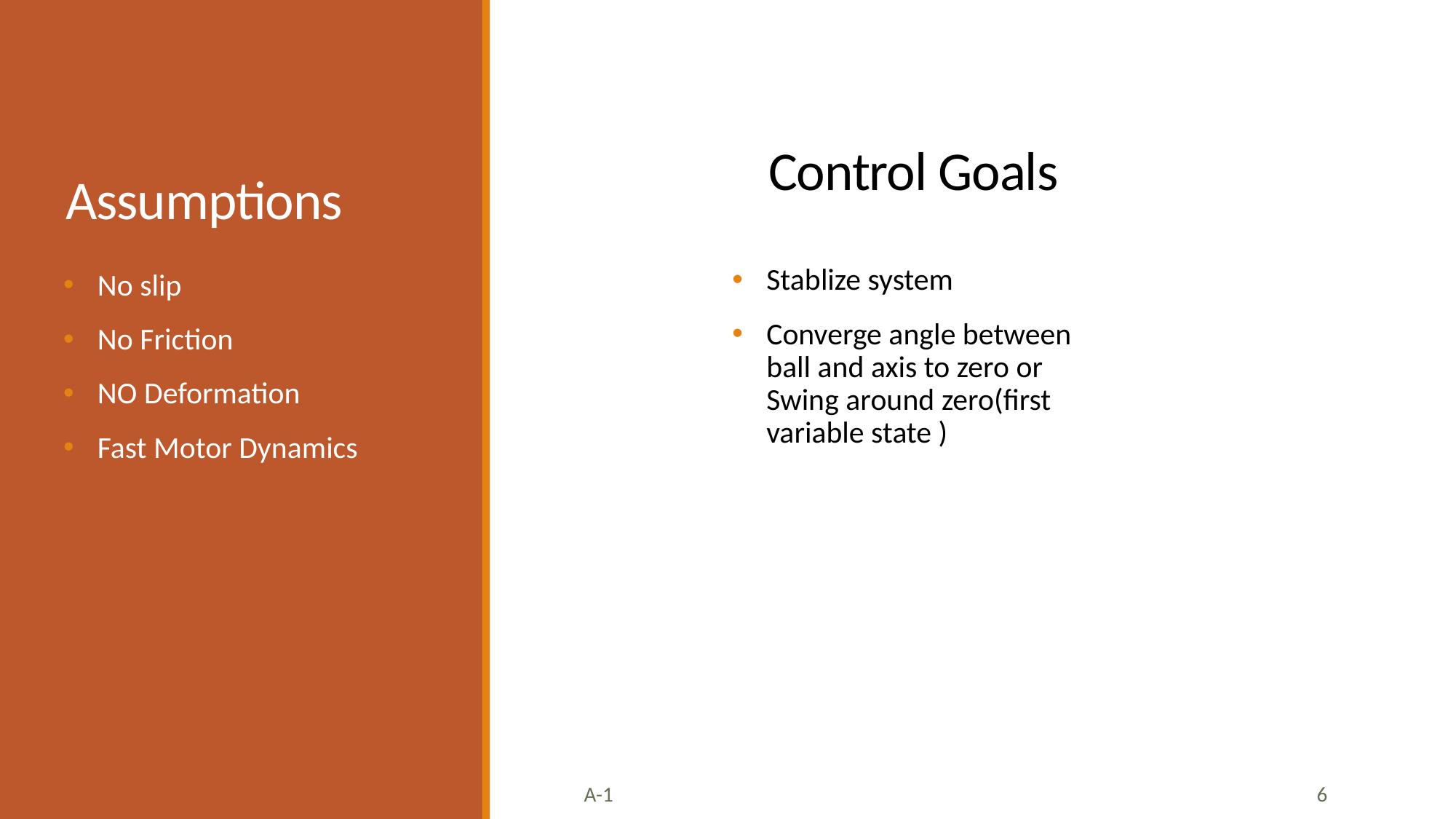

Control Goals
# Assumptions
Stablize system
Converge angle between ball and axis to zero or Swing around zero(first variable state )

No slip
No Friction
NO Deformation
Fast Motor Dynamics

S
A-1
6